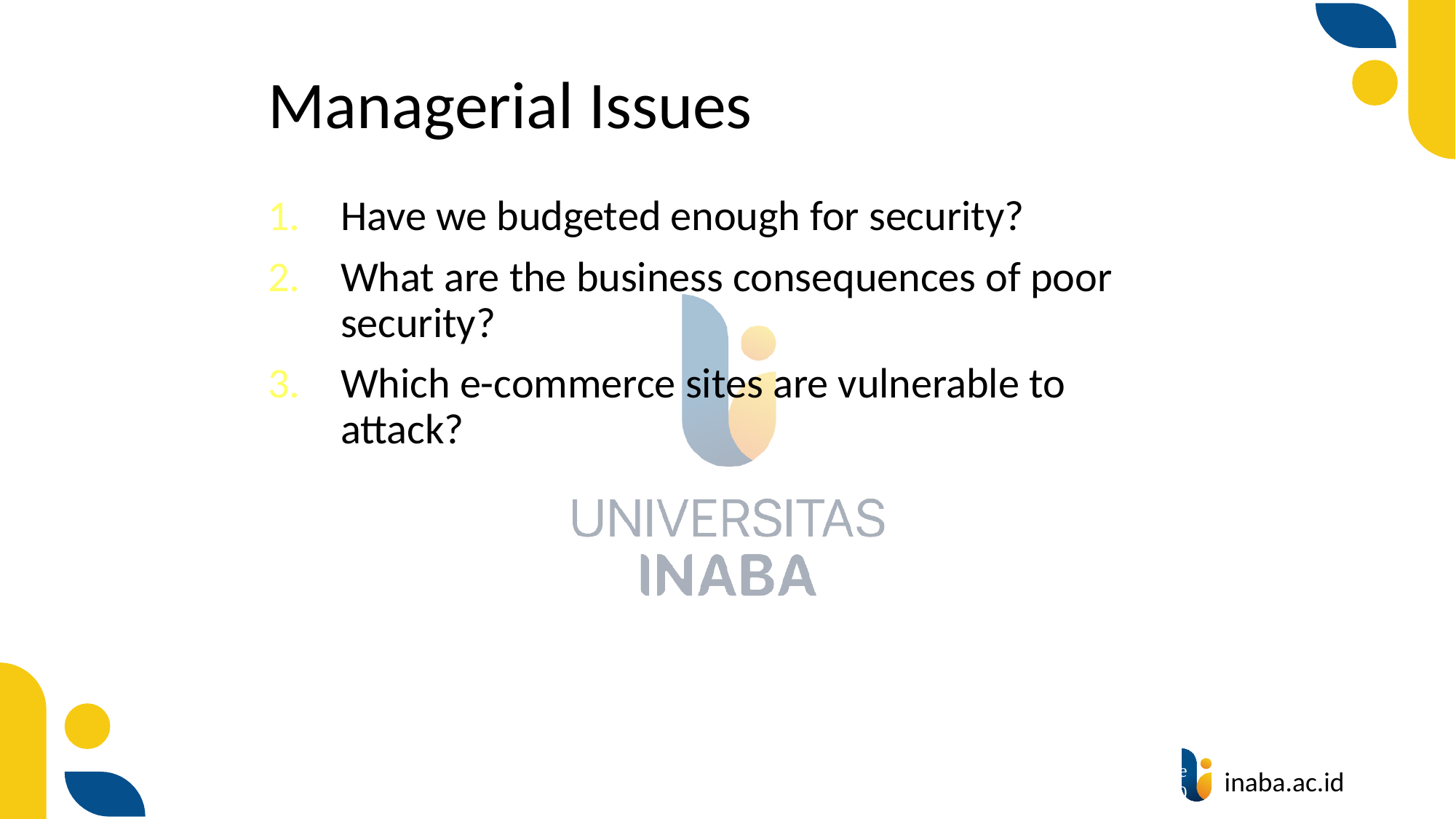

# Managerial Issues
Have we budgeted enough for security?
What are the business consequences of poor security?
Which e-commerce sites are vulnerable to attack?
86
© Prentice Hall 2020